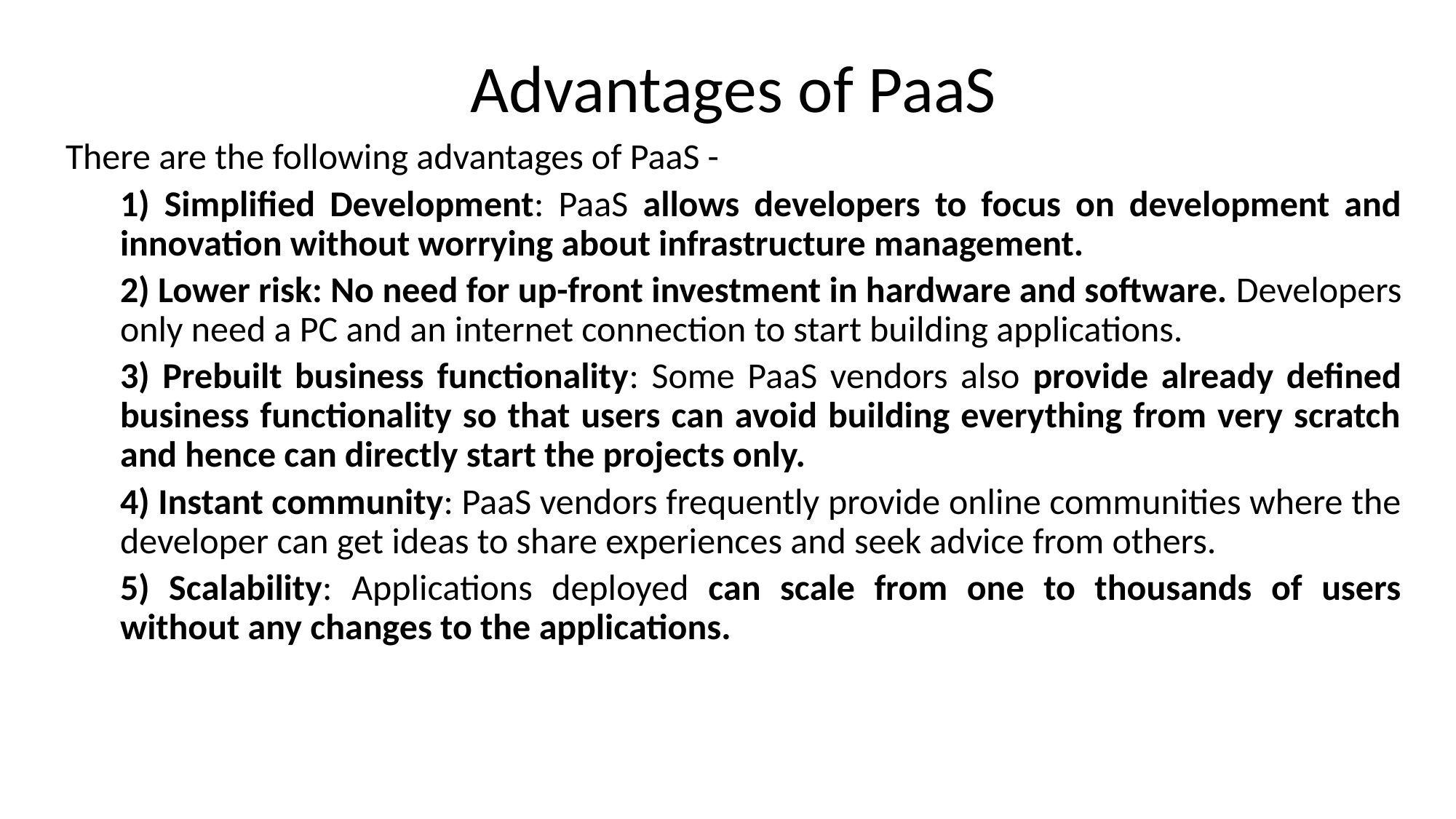

# Advantages of PaaS
There are the following advantages of PaaS -
1) Simplified Development: PaaS allows developers to focus on development and innovation without worrying about infrastructure management.
2) Lower risk: No need for up-front investment in hardware and software. Developers only need a PC and an internet connection to start building applications.
3) Prebuilt business functionality: Some PaaS vendors also provide already defined business functionality so that users can avoid building everything from very scratch and hence can directly start the projects only.
4) Instant community: PaaS vendors frequently provide online communities where the developer can get ideas to share experiences and seek advice from others.
5) Scalability: Applications deployed can scale from one to thousands of users without any changes to the applications.